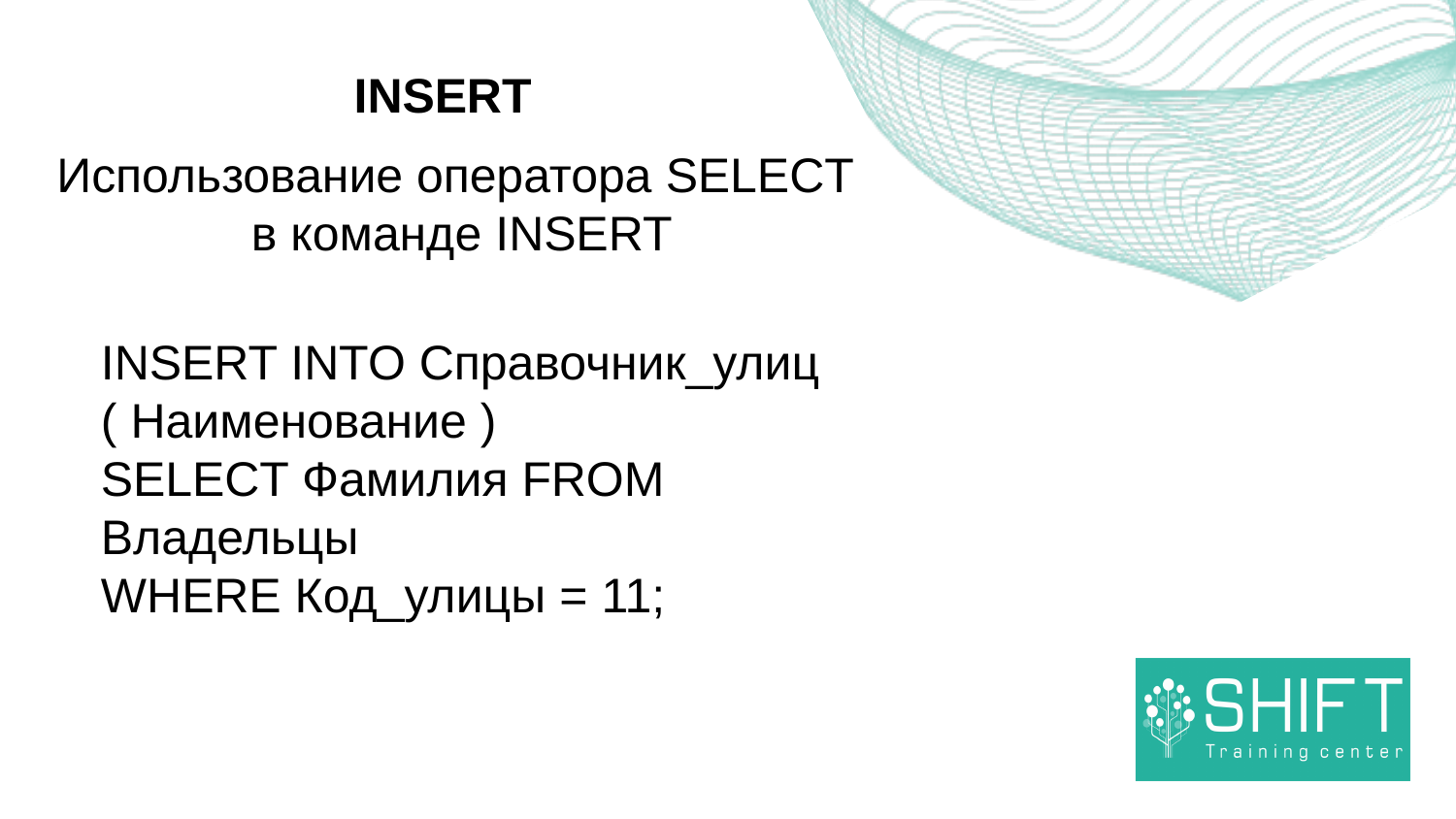

INSERT
Использование оператора SELECT
в команде INSERT
INSERT INTO Справочник_улиц
( Наименование )
SELECT Фамилия FROM Владельцы
WHERE Код_улицы = 11;